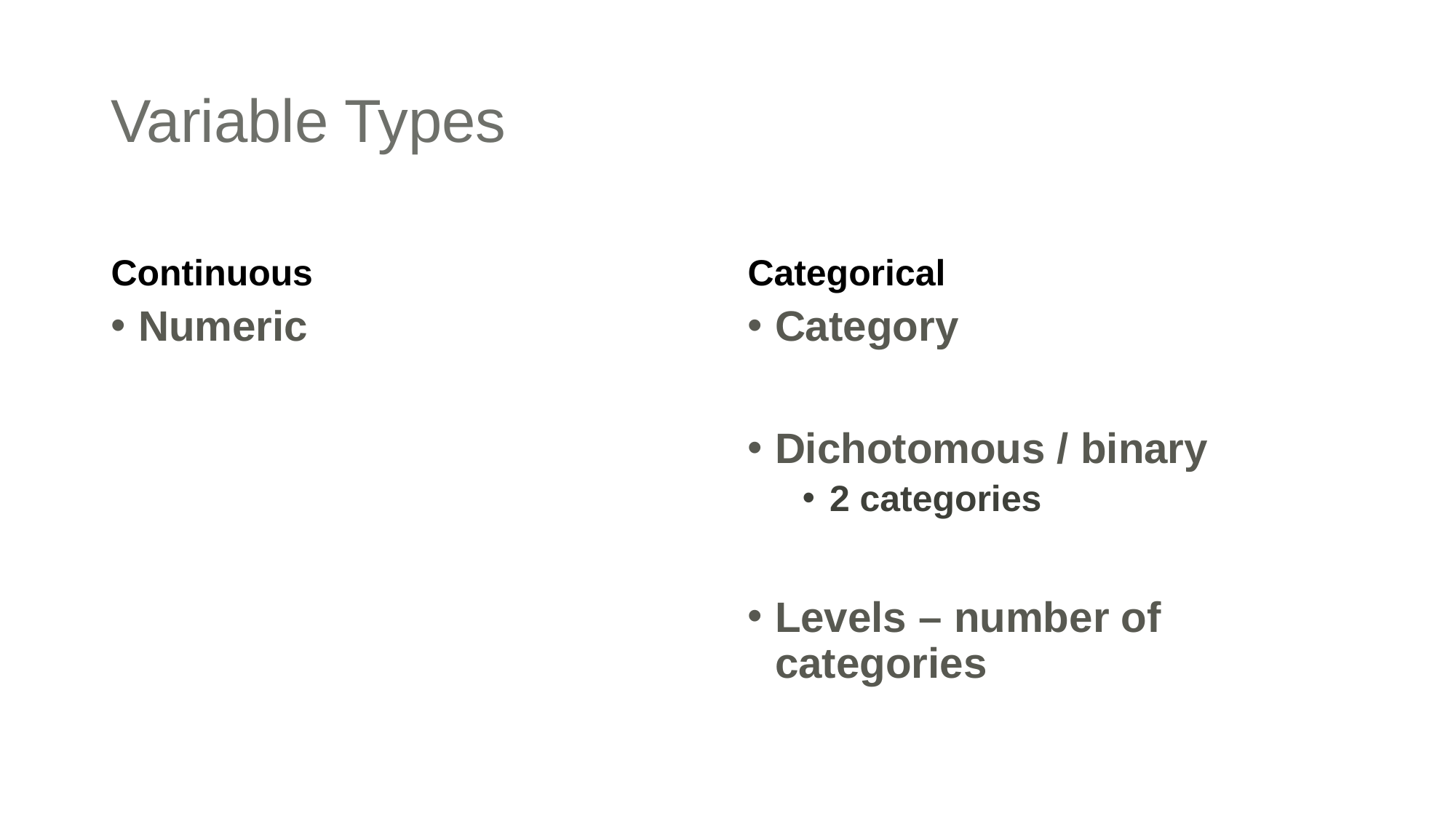

# Variable Types
Continuous
Categorical
Numeric
Category

Dichotomous / binary
2 categories

Levels – number of categories